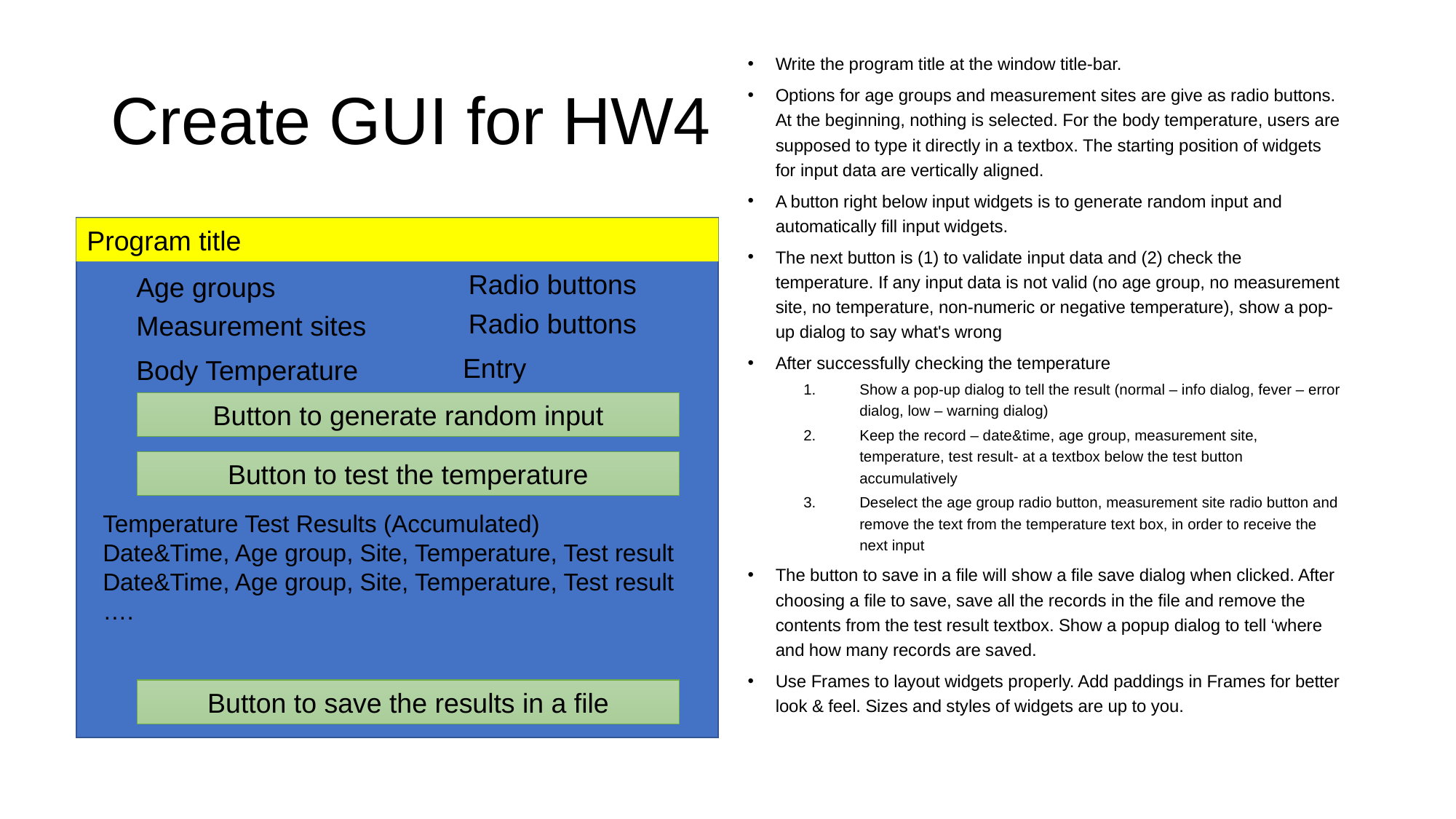

Write the program title at the window title-bar.
Options for age groups and measurement sites are give as radio buttons. At the beginning, nothing is selected. For the body temperature, users are supposed to type it directly in a textbox. The starting position of widgets for input data are vertically aligned.
A button right below input widgets is to generate random input and automatically fill input widgets.
The next button is (1) to validate input data and (2) check the temperature. If any input data is not valid (no age group, no measurement site, no temperature, non-numeric or negative temperature), show a pop-up dialog to say what's wrong
After successfully checking the temperature
Show a pop-up dialog to tell the result (normal – info dialog, fever – error dialog, low – warning dialog)
Keep the record – date&time, age group, measurement site, temperature, test result- at a textbox below the test button accumulatively
Deselect the age group radio button, measurement site radio button and remove the text from the temperature text box, in order to receive the next input
The button to save in a file will show a file save dialog when clicked. After choosing a file to save, save all the records in the file and remove the contents from the test result textbox. Show a popup dialog to tell ‘where and how many records are saved.
Use Frames to layout widgets properly. Add paddings in Frames for better look & feel. Sizes and styles of widgets are up to you.
# Create GUI for HW4

Program title

Radio buttons
Age groups
Radio buttons
Measurement sites
Entry
Body Temperature
Button to generate random input
Button to test the temperature
Temperature Test Results (Accumulated)
Date&Time, Age group, Site, Temperature, Test result
Date&Time, Age group, Site, Temperature, Test result
….
Button to save the results in a file